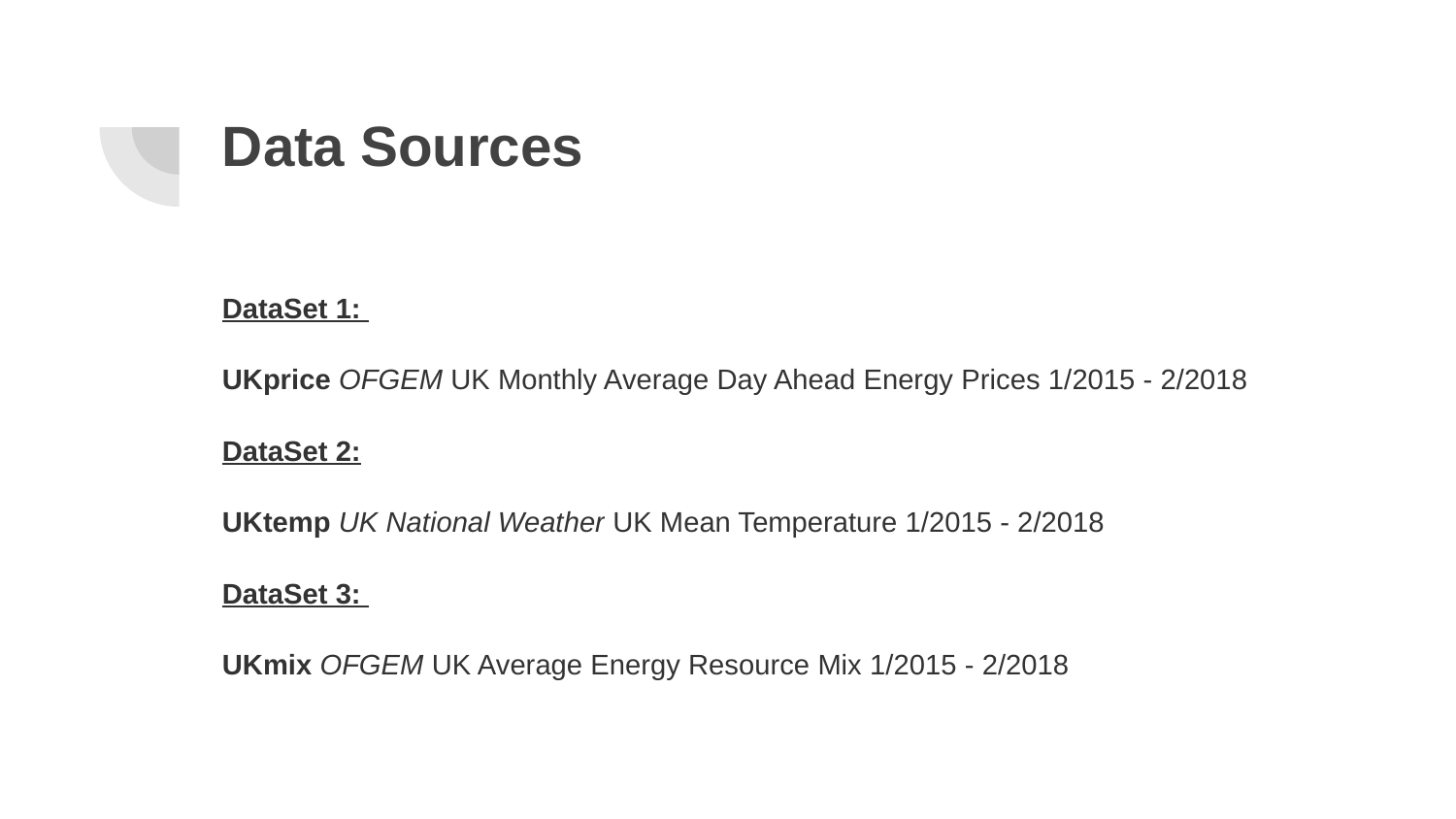

# Data Sources
DataSet 1:
UKprice OFGEM UK Monthly Average Day Ahead Energy Prices 1/2015 - 2/2018
DataSet 2:
UKtemp UK National Weather UK Mean Temperature 1/2015 - 2/2018
DataSet 3:
UKmix OFGEM UK Average Energy Resource Mix 1/2015 - 2/2018